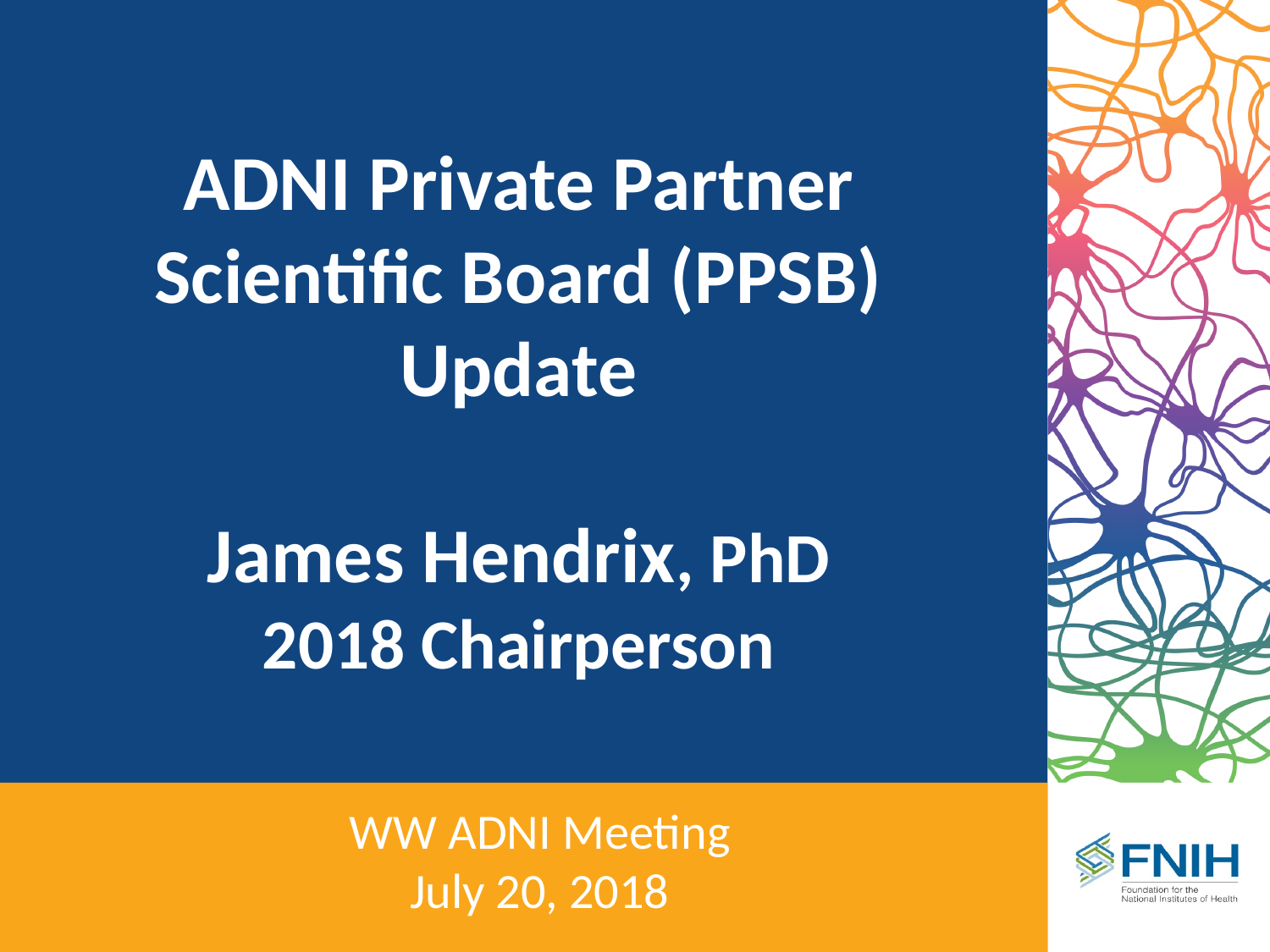

# ADNI Private Partner Scientific Board (PPSB) Update James Hendrix, PhD 2018 Chairperson
WW ADNI Meeting
July 20, 2018